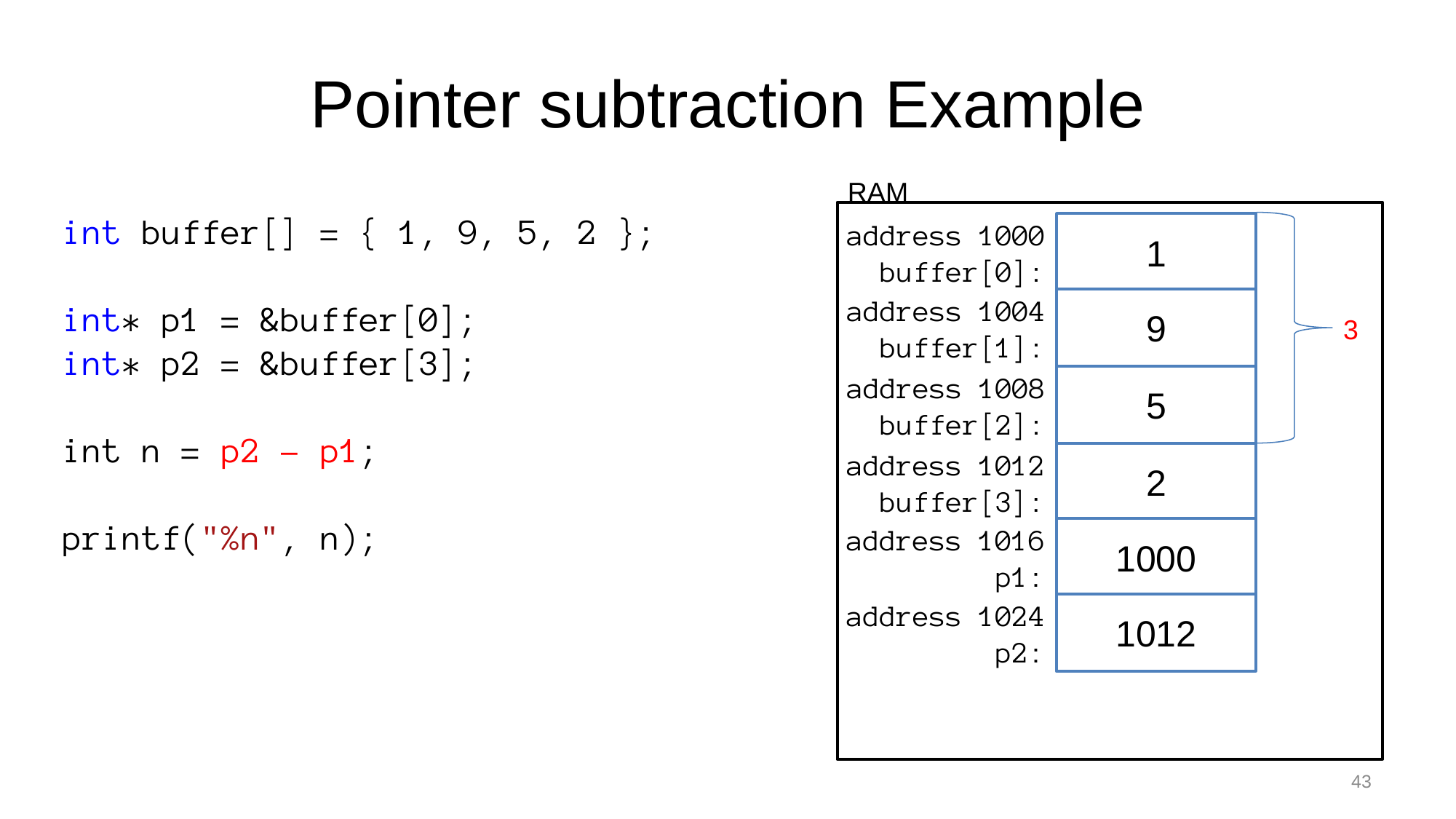

# Pointer subtraction Example
RAM
int buffer[] = { 1, 9, 5, 2 };

int* p1 = &buffer[0];
int* p2 = &buffer[3];

int n = p2 - p1;

printf("%n", n);

address 1000
buffer[0]:

1
address 1004
buffer[1]:
9
3
address 1008
buffer[2]:
5
address 1012
buffer[3]:
2
address 1016
p1:
1000
address 1024
p2:
1012
43